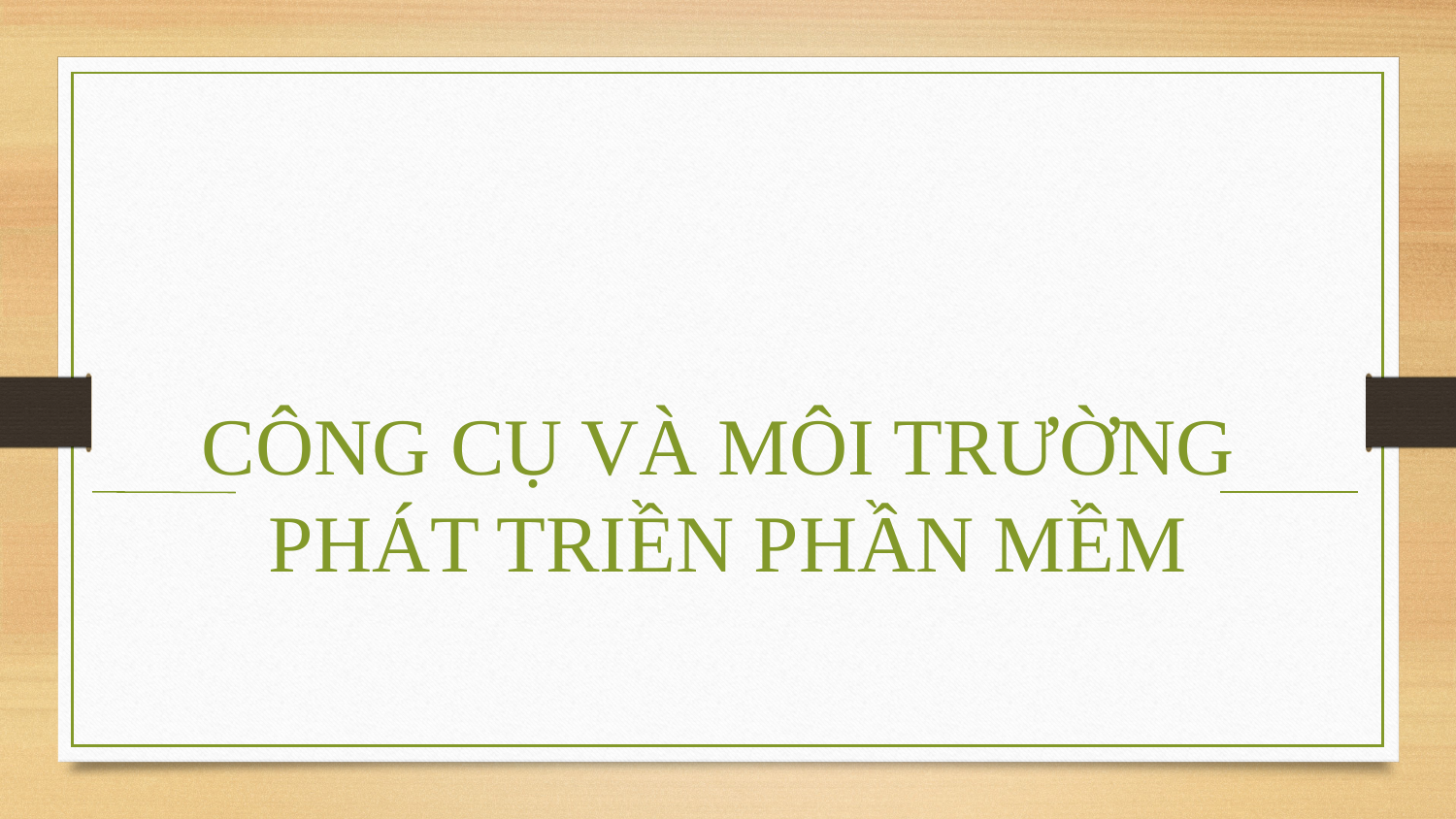

CÔNG CỤ VÀ MÔI TRƯỜNG
PHÁT TRIỀN PHẦN MỀM